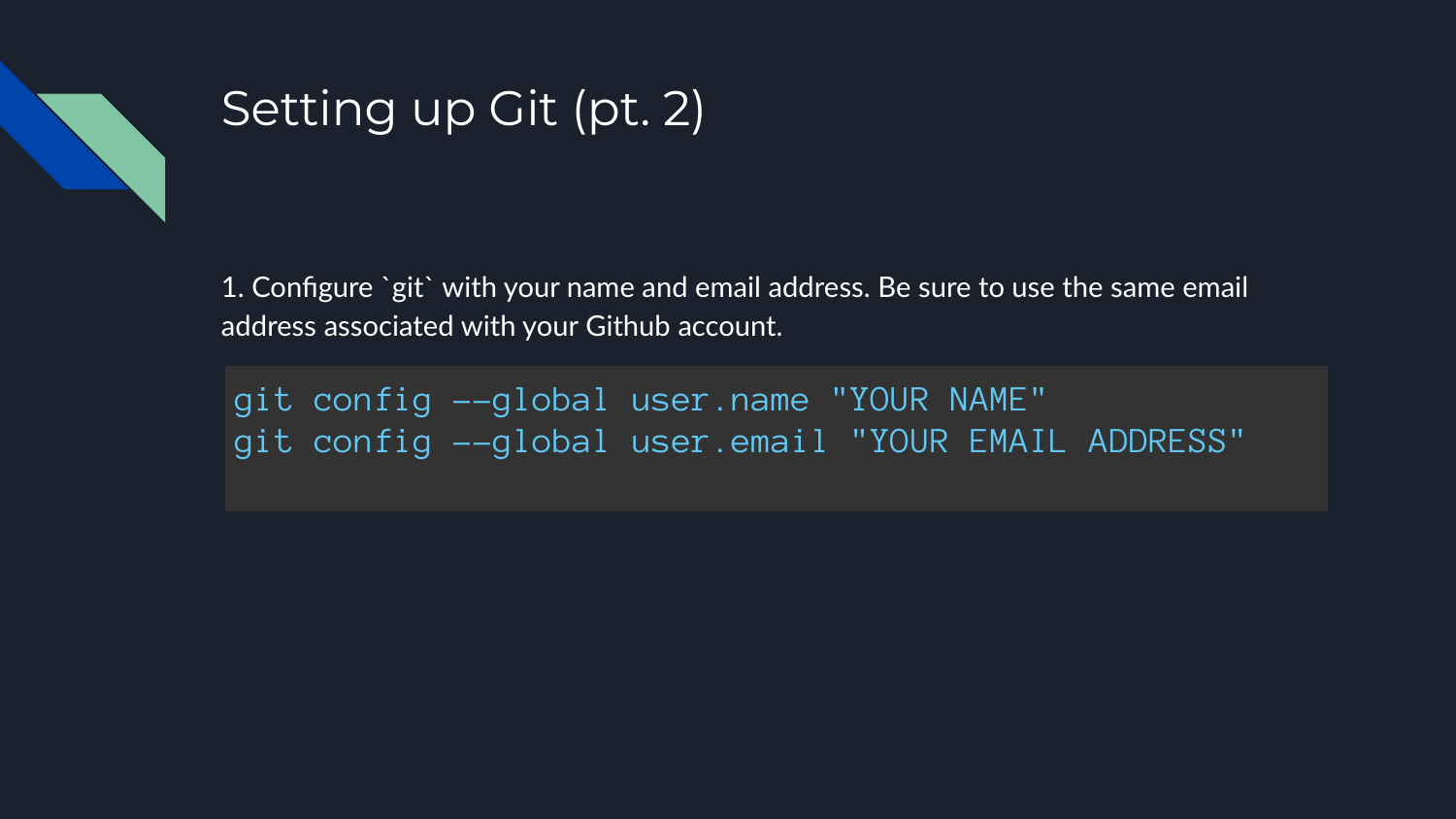

# Setting up Git (pt. 2)
1. Configure `git` with your name and email address. Be sure to use the same email address associated with your Github account.
| git config --global user.name "YOUR NAME" git config --global user.email "YOUR EMAIL ADDRESS" |
| --- |